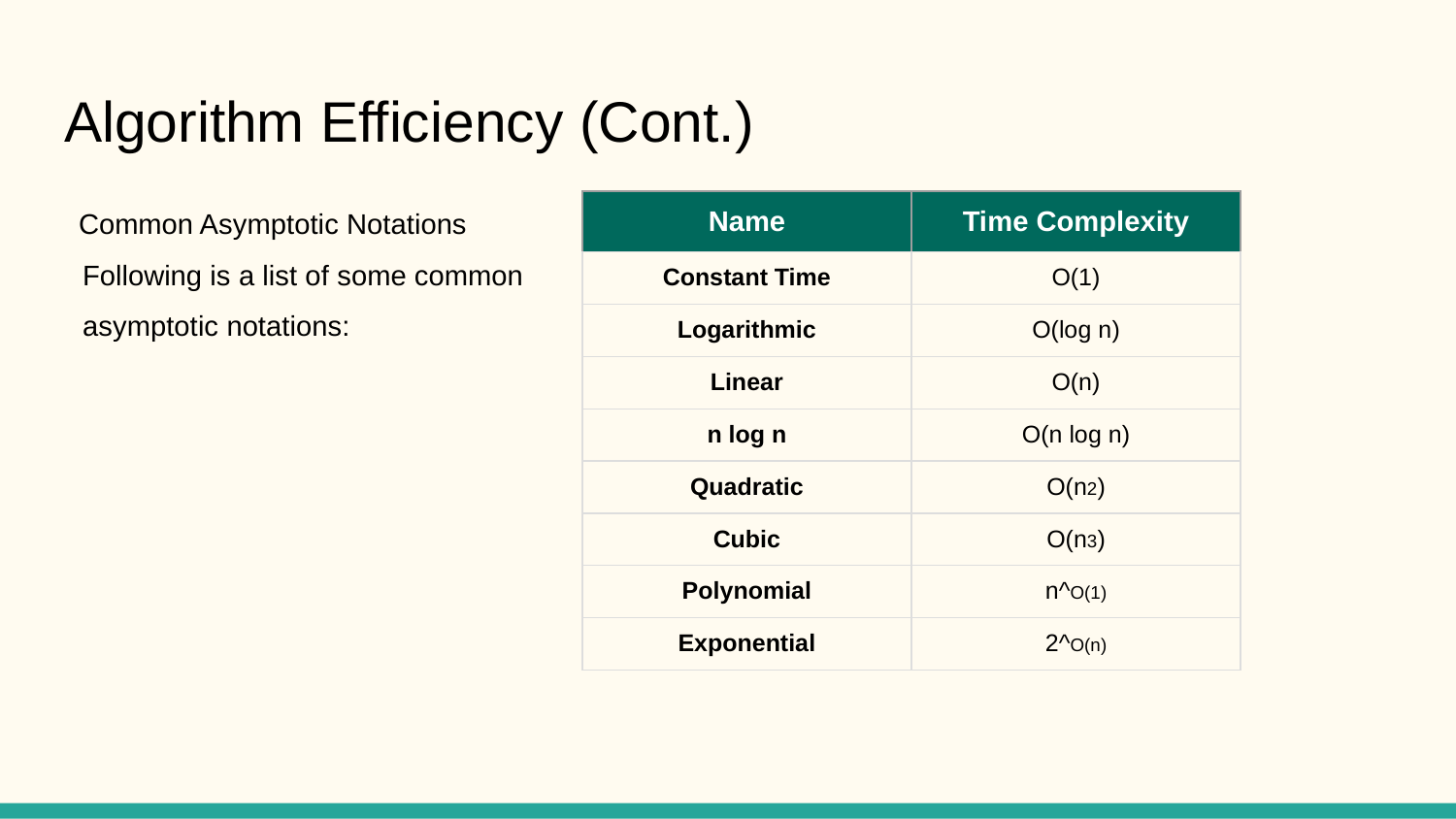

# Algorithm Efficiency (Cont.)
Common Asymptotic Notations
Following is a list of some common
asymptotic notations:

| Name | Time Complexity |
| --- | --- |
| Constant Time | Ο(1) |
| Logarithmic | Ο(log n) |
| Linear | Ο(n) |
| n log n | Ο(n log n) |
| Quadratic | Ο(n2) |
| Cubic | Ο(n3) |
| Polynomial | n^Ο(1) |
| Exponential | 2^Ο(n) |